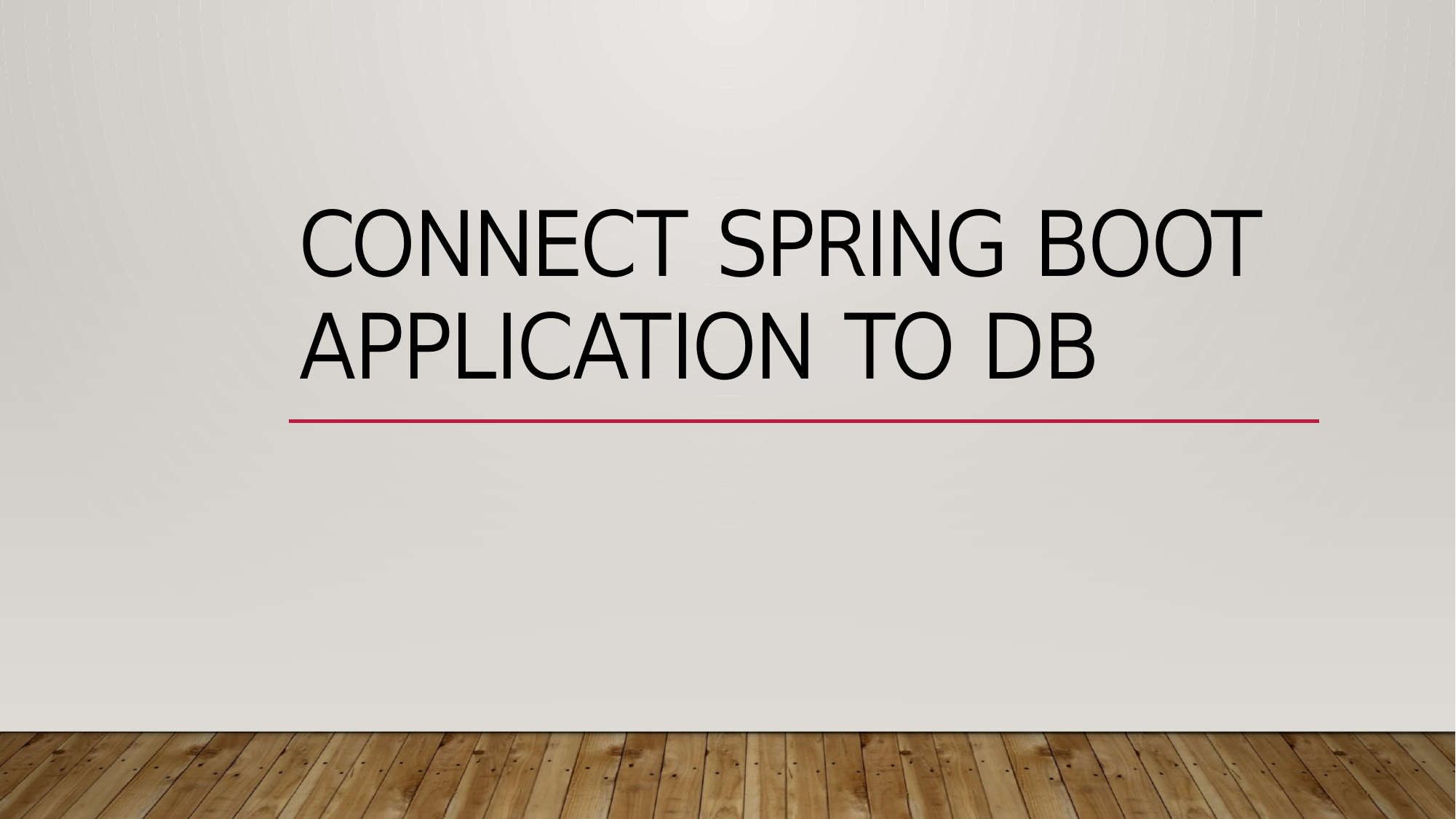

# Connect Spring Boot application to DB